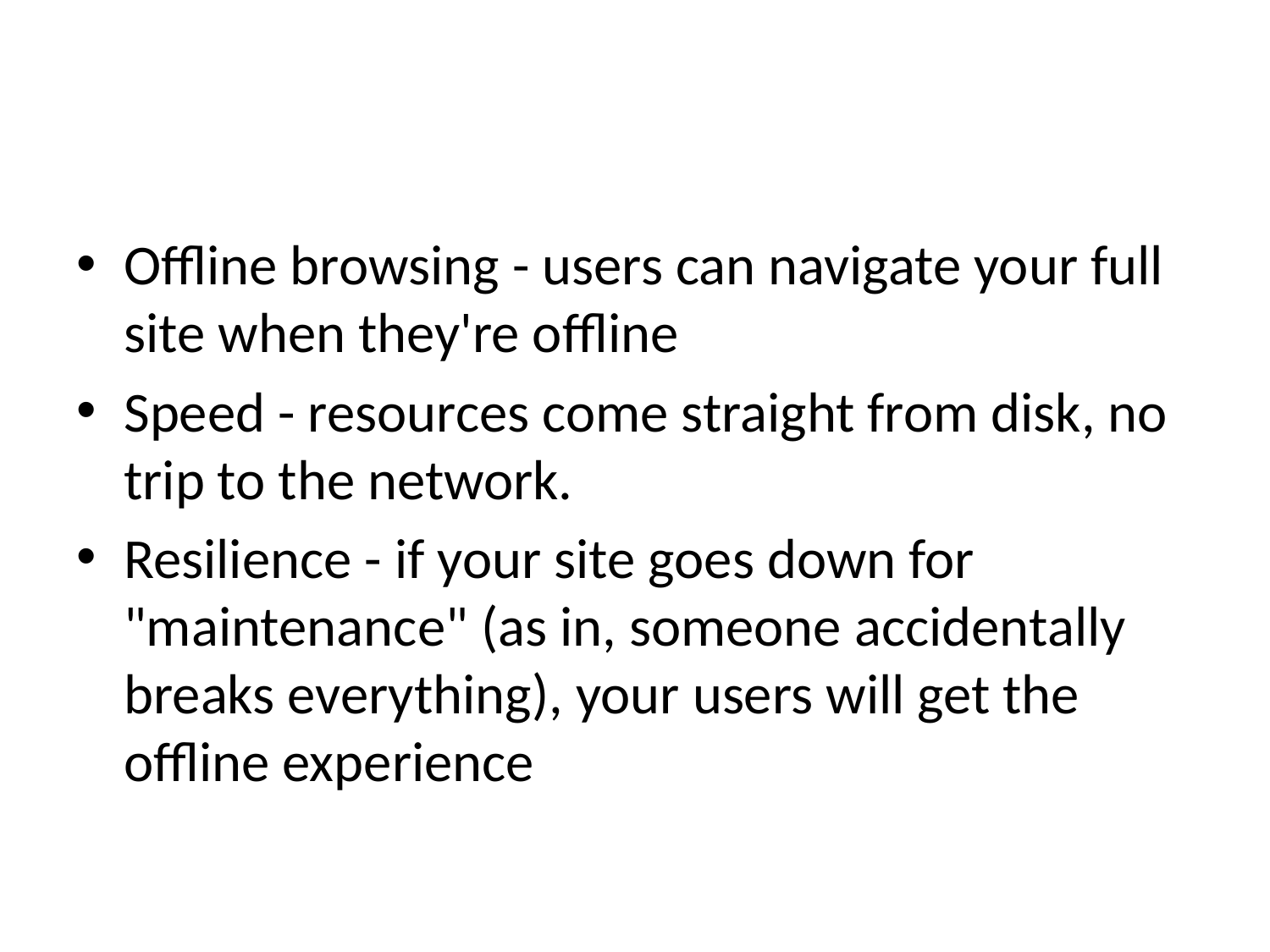

#
Offline browsing - users can navigate your full site when they're offline
Speed - resources come straight from disk, no trip to the network.
Resilience - if your site goes down for "maintenance" (as in, someone accidentally breaks everything), your users will get the offline experience